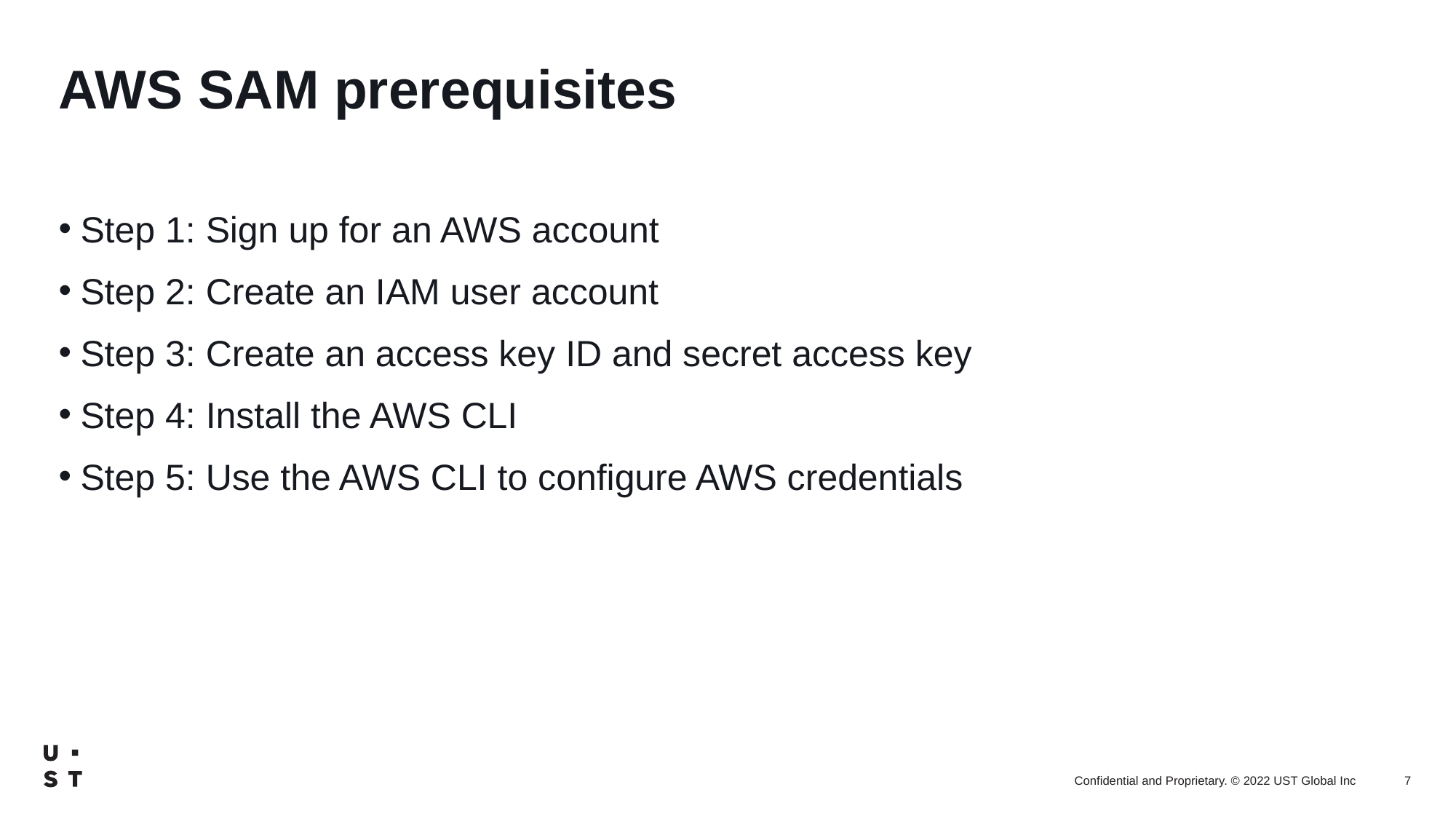

# AWS SAM prerequisites
Step 1: Sign up for an AWS account
Step 2: Create an IAM user account
Step 3: Create an access key ID and secret access key
Step 4: Install the AWS CLI
Step 5: Use the AWS CLI to configure AWS credentials